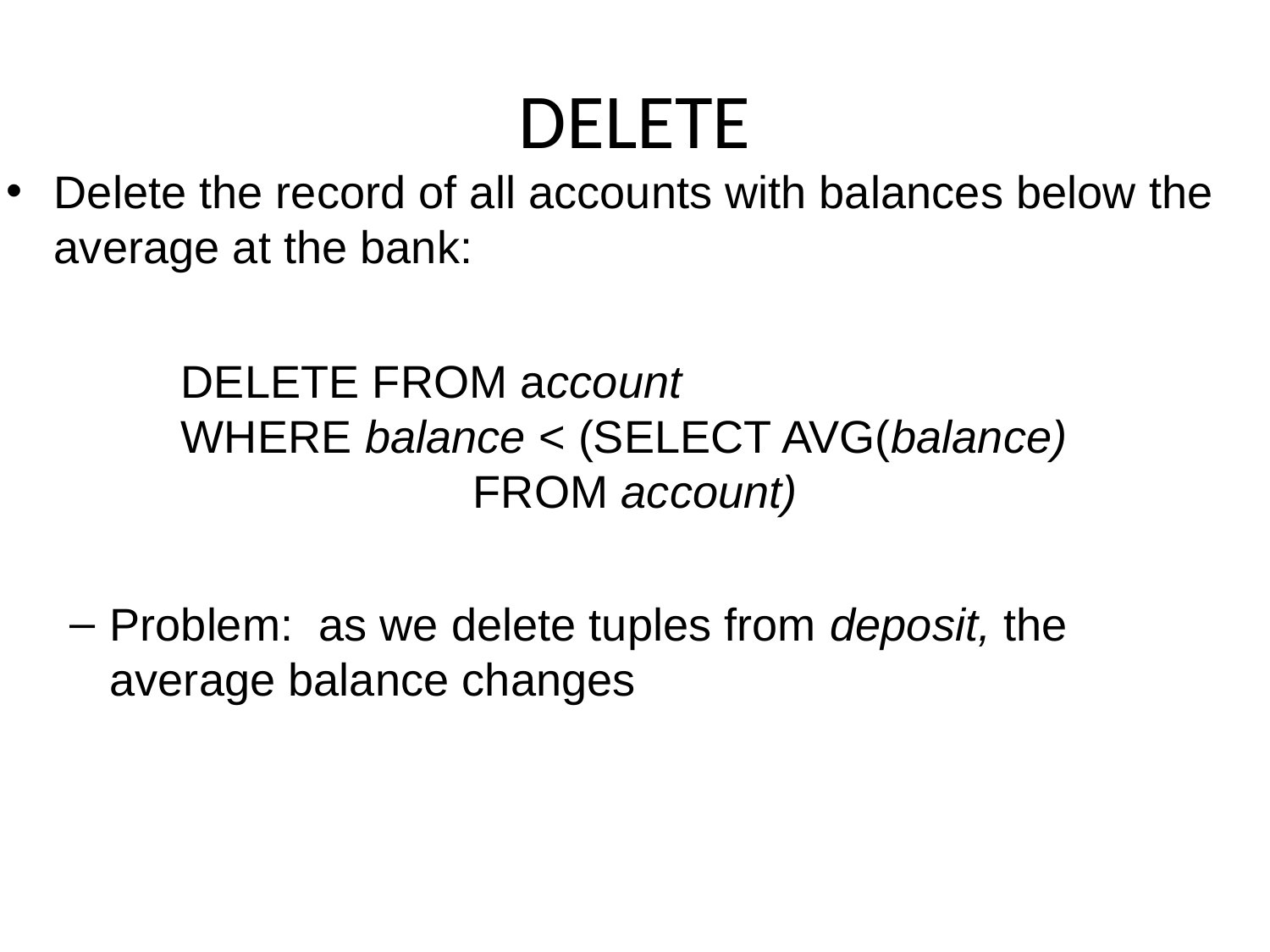

# DELETE
Delete the record of all accounts with balances below the average at the bank:

		DELETE FROM account
	WHERE balance < (SELECT AVG(balance)
		             FROM account)

Problem:  as we delete tuples from deposit, the average balance changes